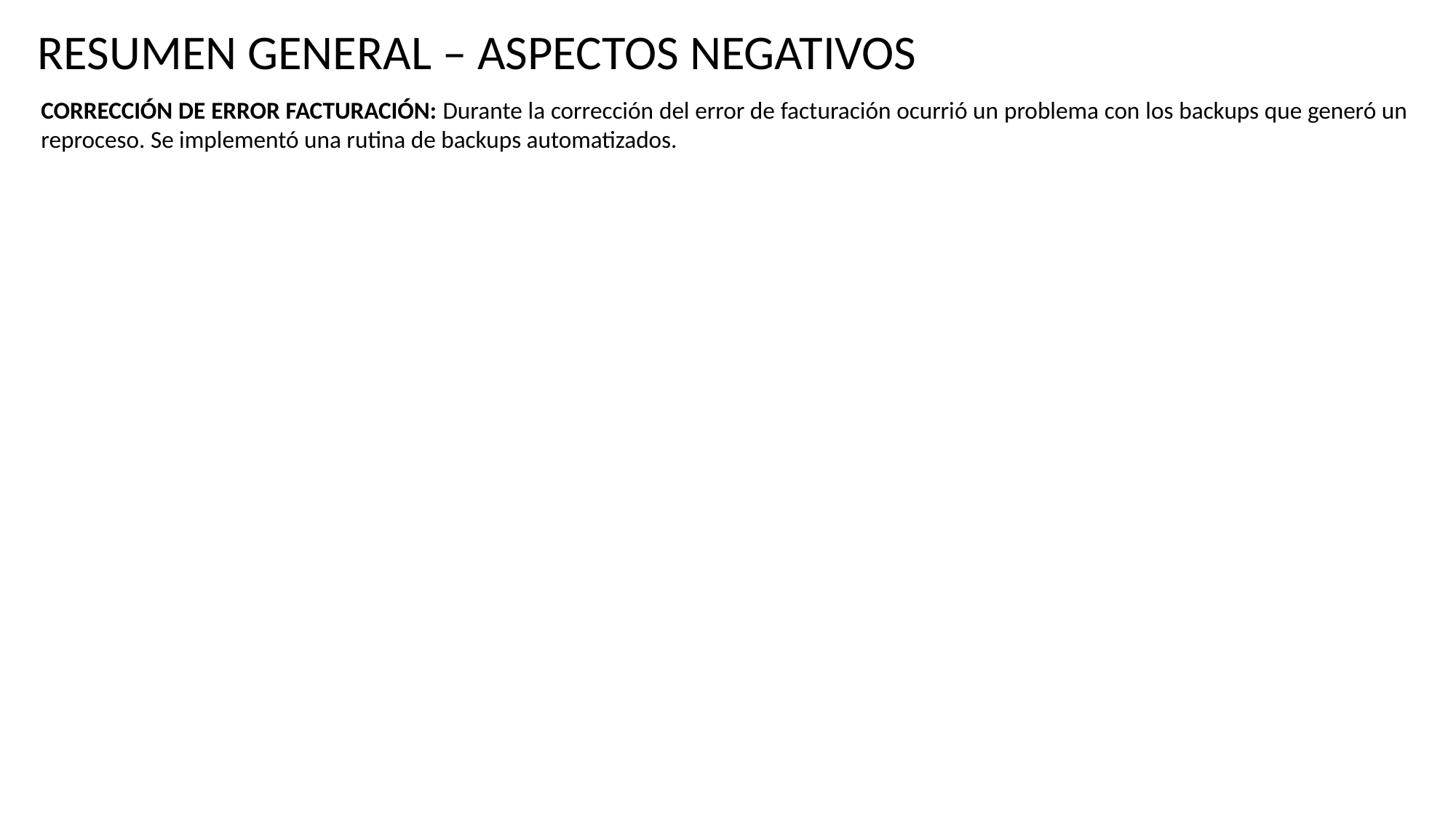

RESUMEN GENERAL – ASPECTOS NEGATIVOS
CORRECCIÓN DE ERROR FACTURACIÓN: Durante la corrección del error de facturación ocurrió un problema con los backups que generó un  reproceso. Se implementó una rutina de backups automatizados.